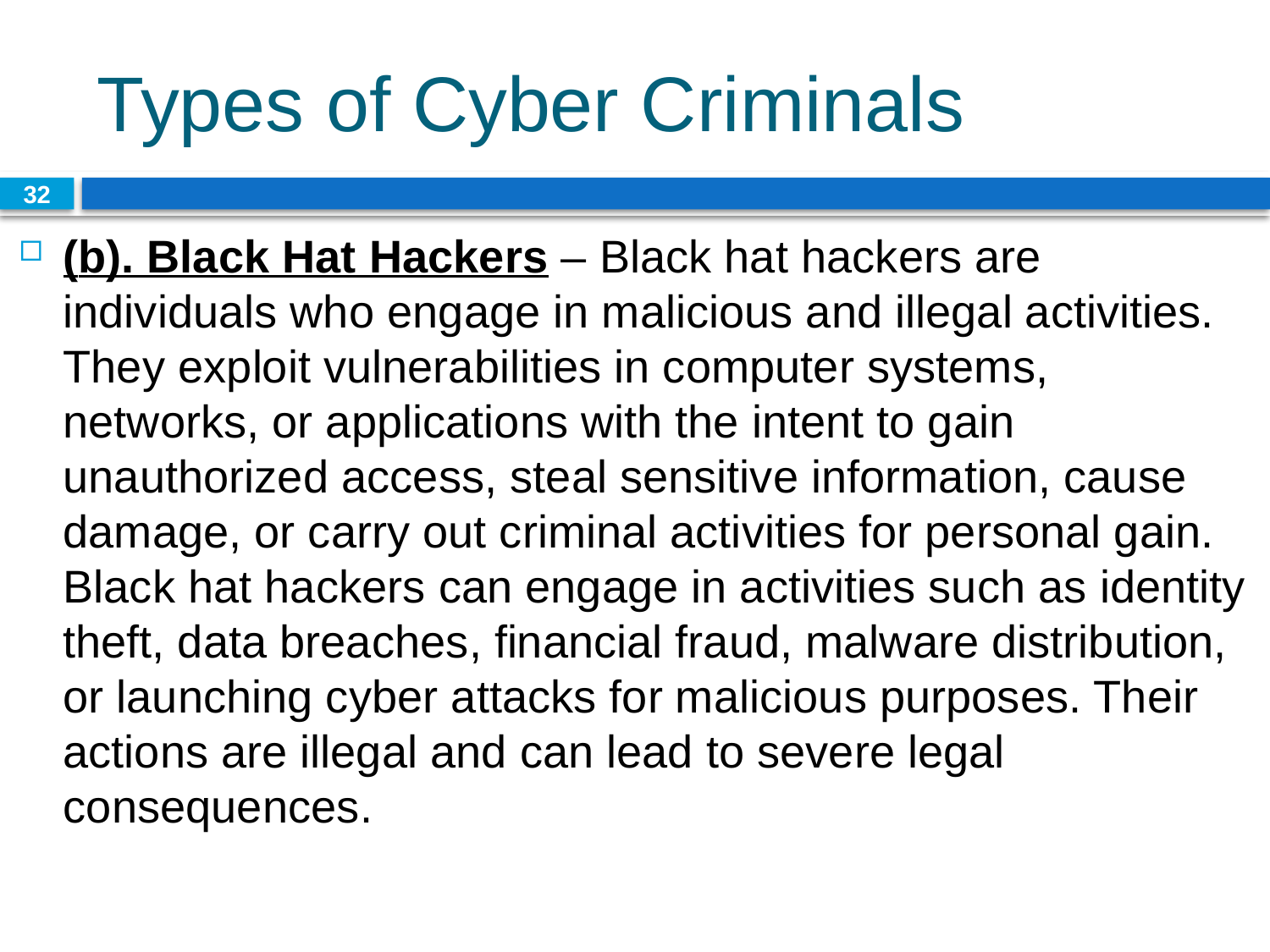

# Types of Cyber Criminals
32
(b). Black Hat Hackers – Black hat hackers are individuals who engage in malicious and illegal activities. They exploit vulnerabilities in computer systems, networks, or applications with the intent to gain unauthorized access, steal sensitive information, cause damage, or carry out criminal activities for personal gain. Black hat hackers can engage in activities such as identity theft, data breaches, financial fraud, malware distribution, or launching cyber attacks for malicious purposes. Their actions are illegal and can lead to severe legal consequences.